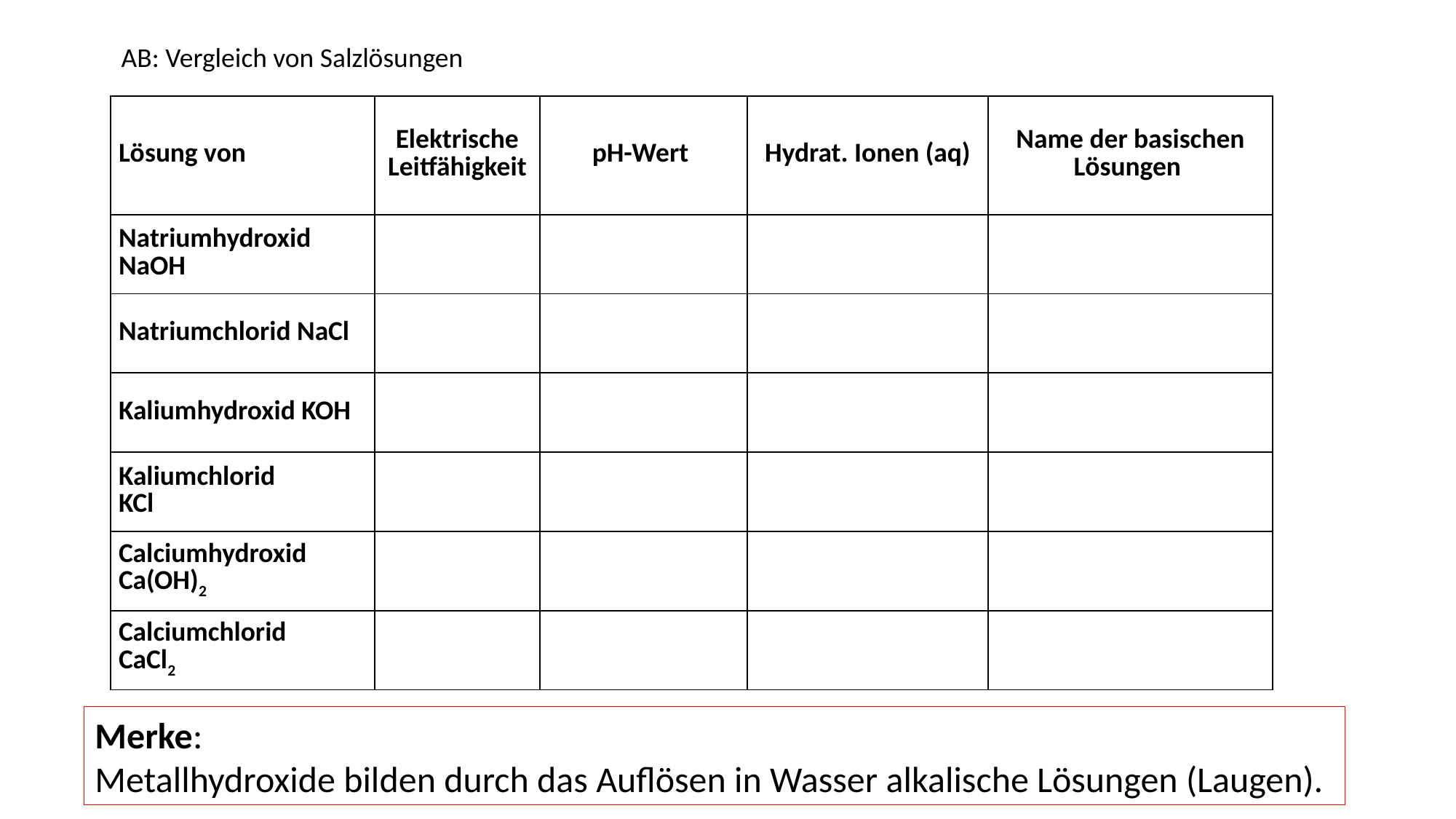

AB: Vergleich von Salzlösungen
| Lösung von | Elektrische Leitfähigkeit | pH-Wert | Hydrat. Ionen (aq) | Name der basischen Lösungen |
| --- | --- | --- | --- | --- |
| Natriumhydroxid NaOH | + | alkalisch | Na+, OH- | Natronlauge |
| Natriumchlorid NaCl | + | neutral | Na+, Cl- |  |
| Kaliumhydroxid KOH | + | alkalisch | K+, OH- | Kalilauge |
| Kaliumchlorid KCl | + | neutral | K+, Cl- |  |
| Calciumhydroxid Ca(OH)2 | + | alkalisch | Ca2+, 2 OH- |  |
| Calciumchlorid CaCl2 | + | neutral | Ca2+, 2 Cl- | Kalkwasser |

Merke:
Metallhydroxide bilden durch das Auflösen in Wasser alkalische Lösungen (Laugen).